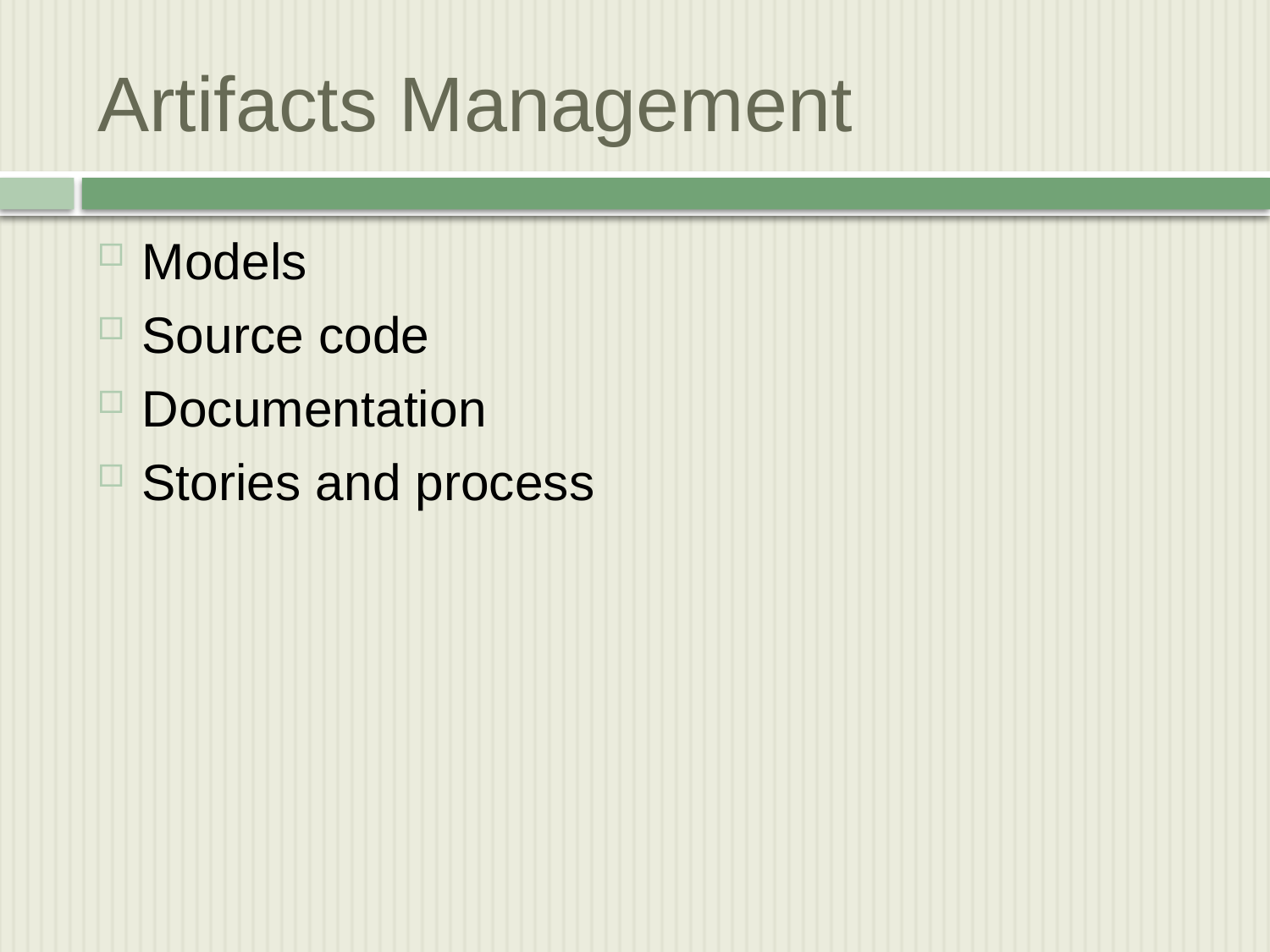

# Artifacts Management
Models
Source code
Documentation
Stories and process